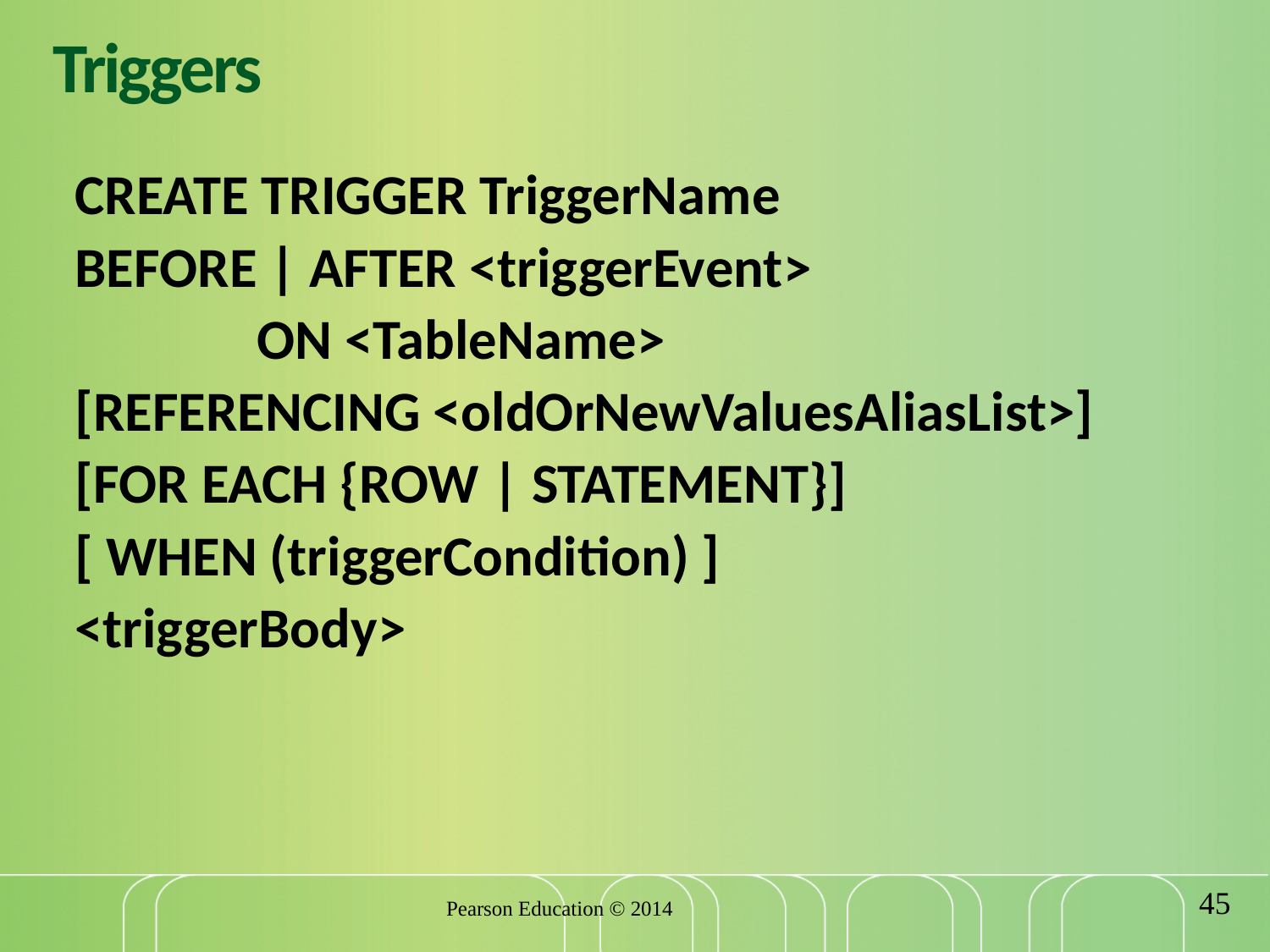

# Triggers
CREATE TRIGGER TriggerName
BEFORE | AFTER <triggerEvent>
		ON <TableName>
[REFERENCING <oldOrNewValuesAliasList>]
[FOR EACH {ROW | STATEMENT}]
[ WHEN (triggerCondition) ]
<triggerBody>
45
Pearson Education © 2014